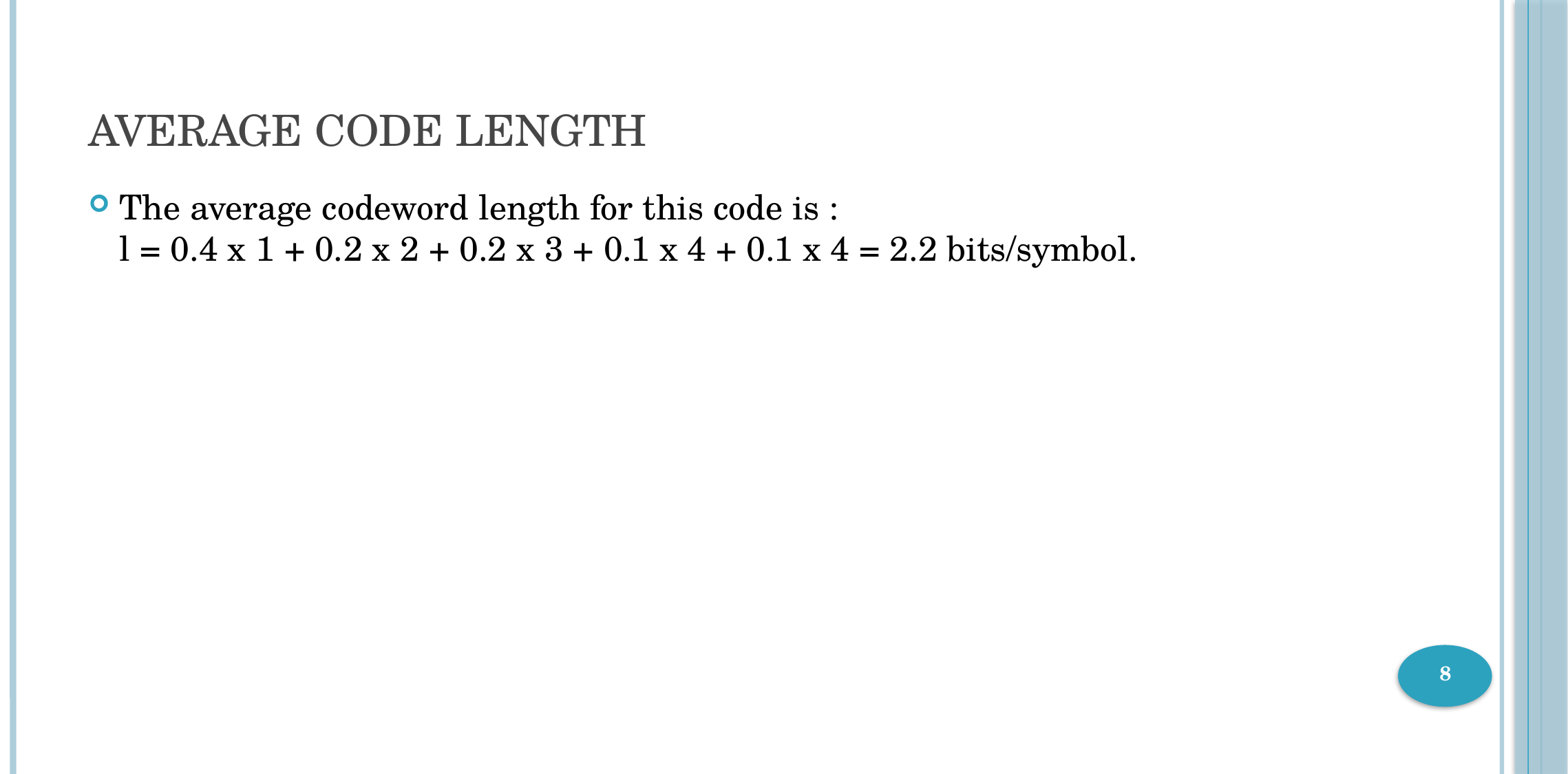

Average code length
The average codeword length for this code is :
l = 0.4 x 1 + 0.2 x 2 + 0.2 x 3 + 0.1 x 4 + 0.1 x 4 = 2.2 bits/symbol.
8